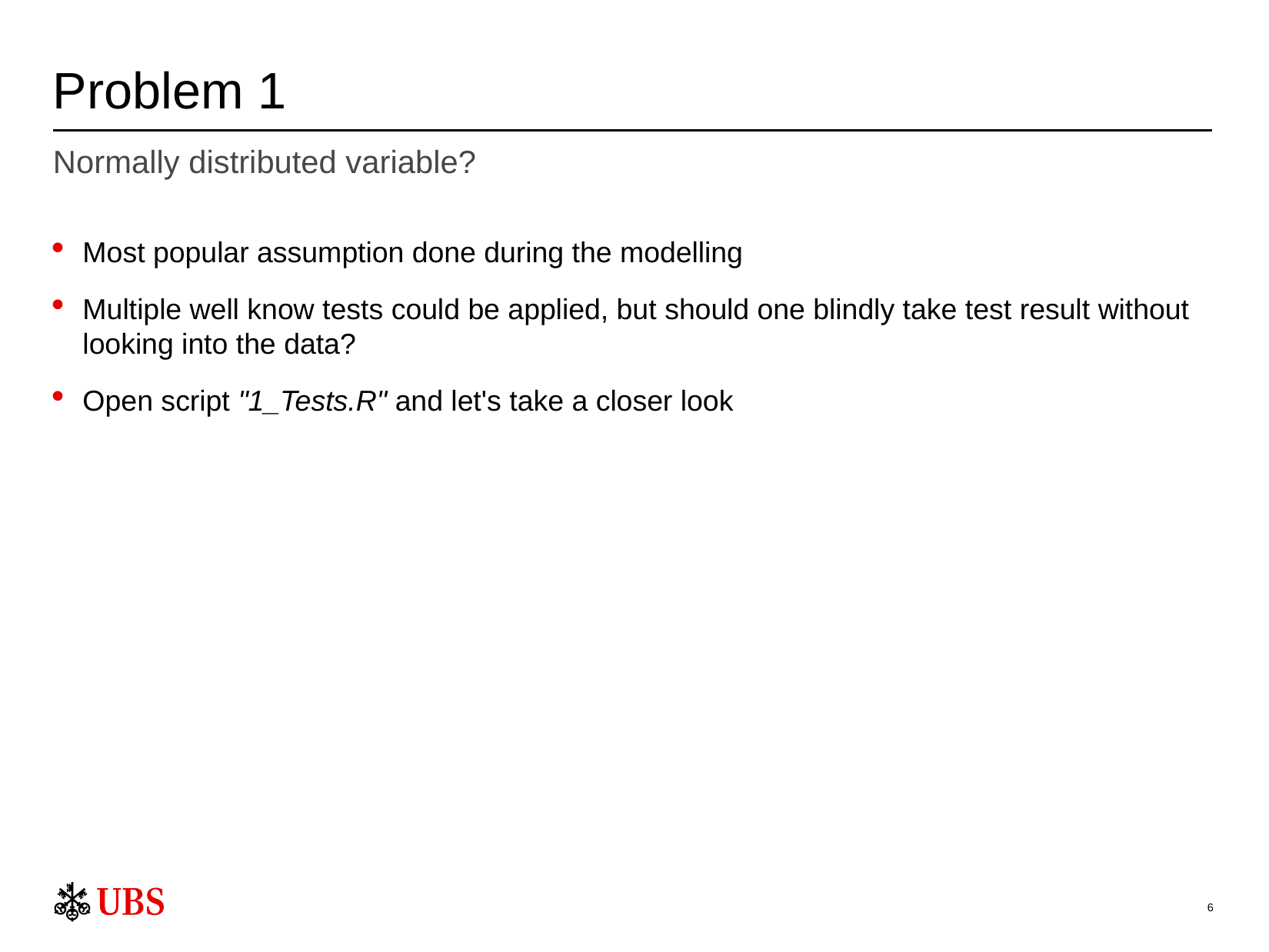

# Problem 1
Normally distributed variable?
Most popular assumption done during the modelling
Multiple well know tests could be applied, but should one blindly take test result without looking into the data?
Open script "1_Tests.R" and let's take a closer look